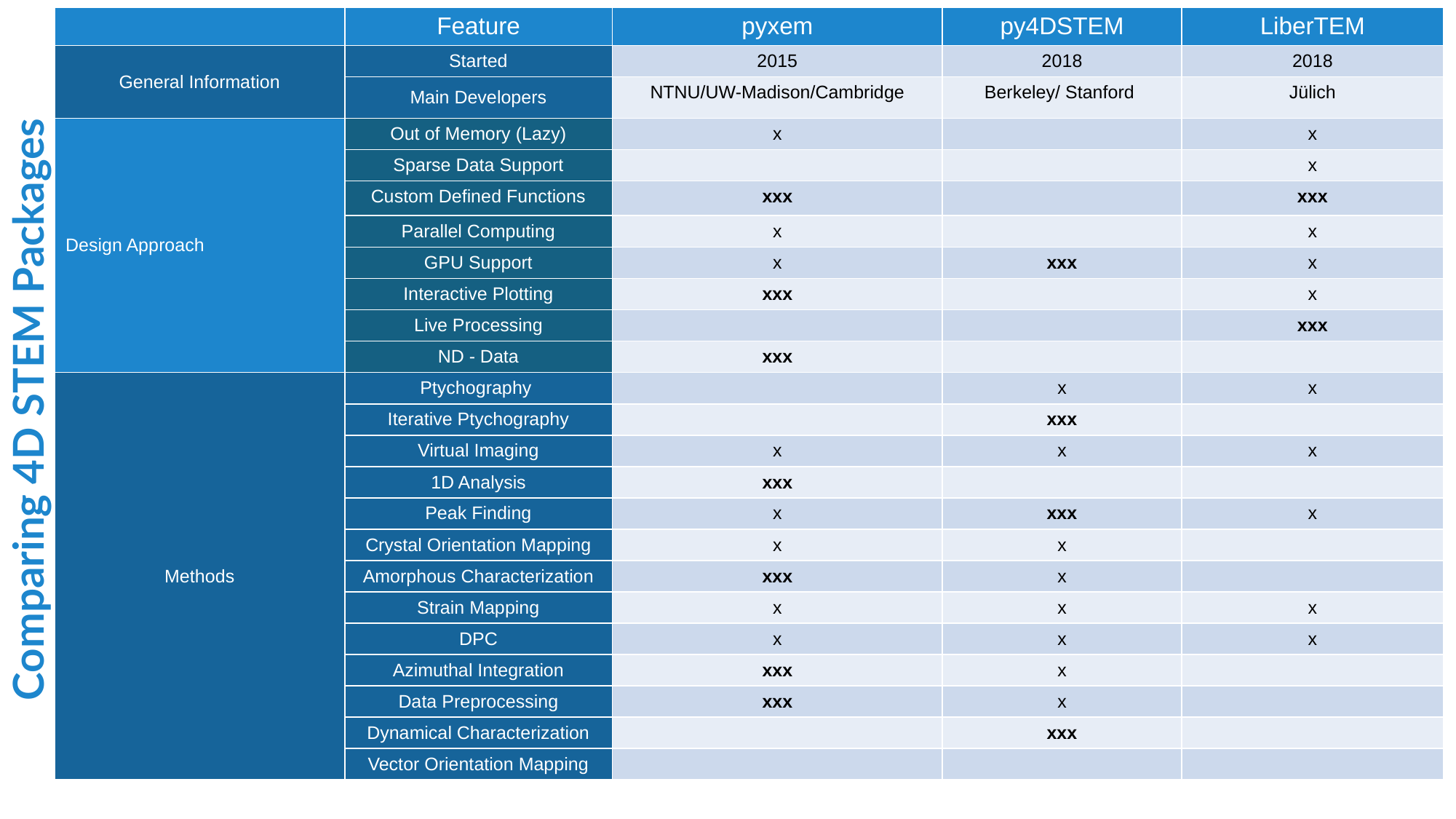

|  | Feature | pyxem | py4DSTEM | LiberTEM |
| --- | --- | --- | --- | --- |
| General Information | Started | 2015 | 2018 | 2018 |
|  | Main Developers | NTNU/UW-Madison/Cambridge | Berkeley/ Stanford | Jülich |
| Design Approach | Out of Memory (Lazy) | x |  | x |
|  | Sparse Data Support |  |  | x |
|  | Custom Defined Functions | xxx |  | xxx |
|  | Parallel Computing | x |  | x |
|  | GPU Support | x | xxx | x |
|  | Interactive Plotting | xxx |  | x |
|  | Live Processing |  |  | xxx |
|  | ND - Data | xxx |  |  |
| Methods | Ptychography |  | x | x |
|  | Iterative Ptychography |  | xxx |  |
|  | Virtual Imaging | x | x | x |
|  | 1D Analysis | xxx |  |  |
|  | Peak Finding | x | xxx | x |
|  | Crystal Orientation Mapping | x | x |  |
|  | Amorphous Characterization | xxx | x |  |
|  | Strain Mapping | x | x | x |
|  | DPC | x | x | x |
|  | Azimuthal Integration | xxx | x |  |
|  | Data Preprocessing | xxx | x |  |
|  | Dynamical Characterization |  | xxx |  |
|  | Vector Orientation Mapping |  |  |  |
# Comparing 4D STEM Packages